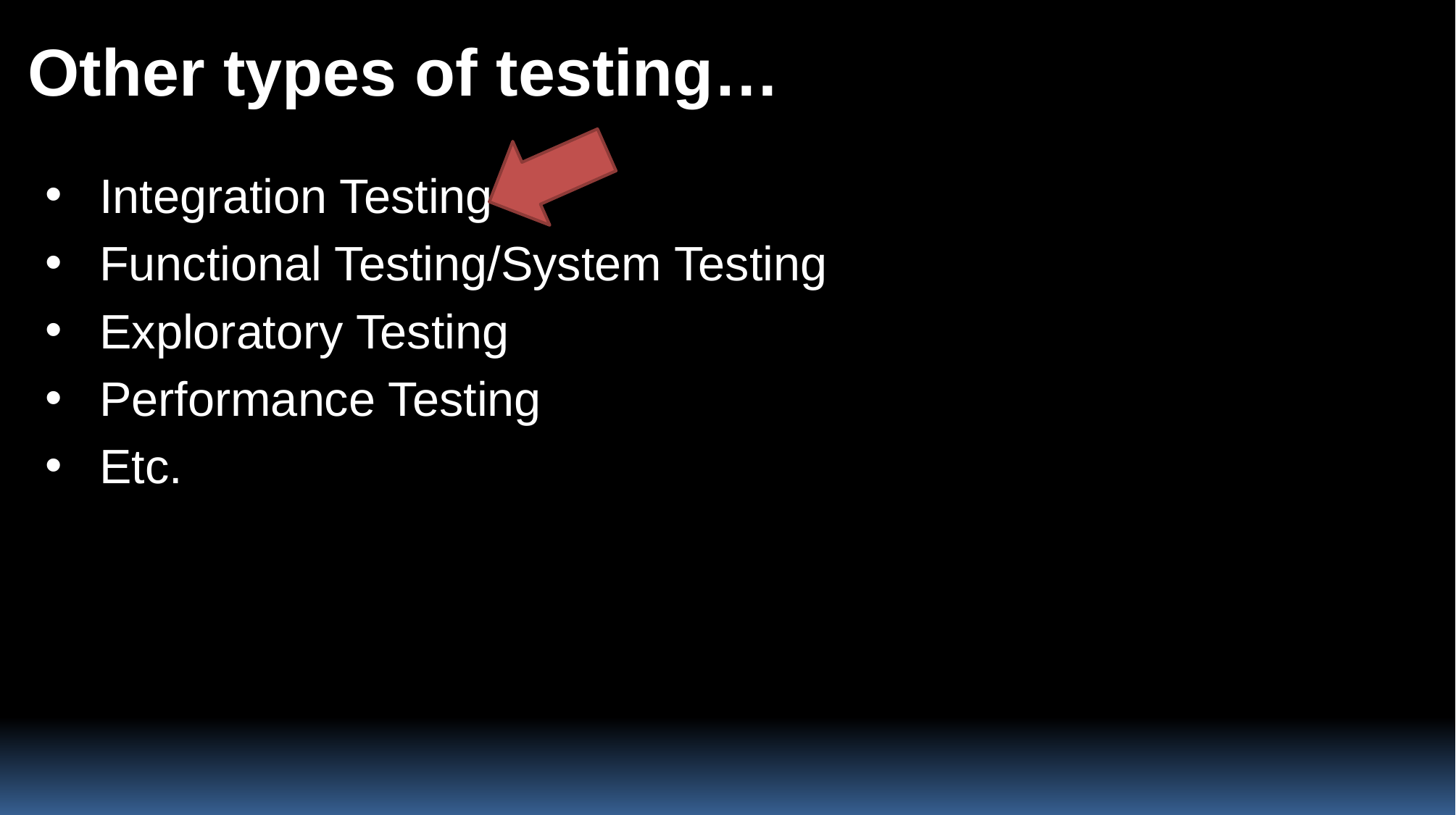

# Other types of testing…

Integration Testing
Functional Testing/System Testing
Exploratory Testing
Performance Testing
Etc.